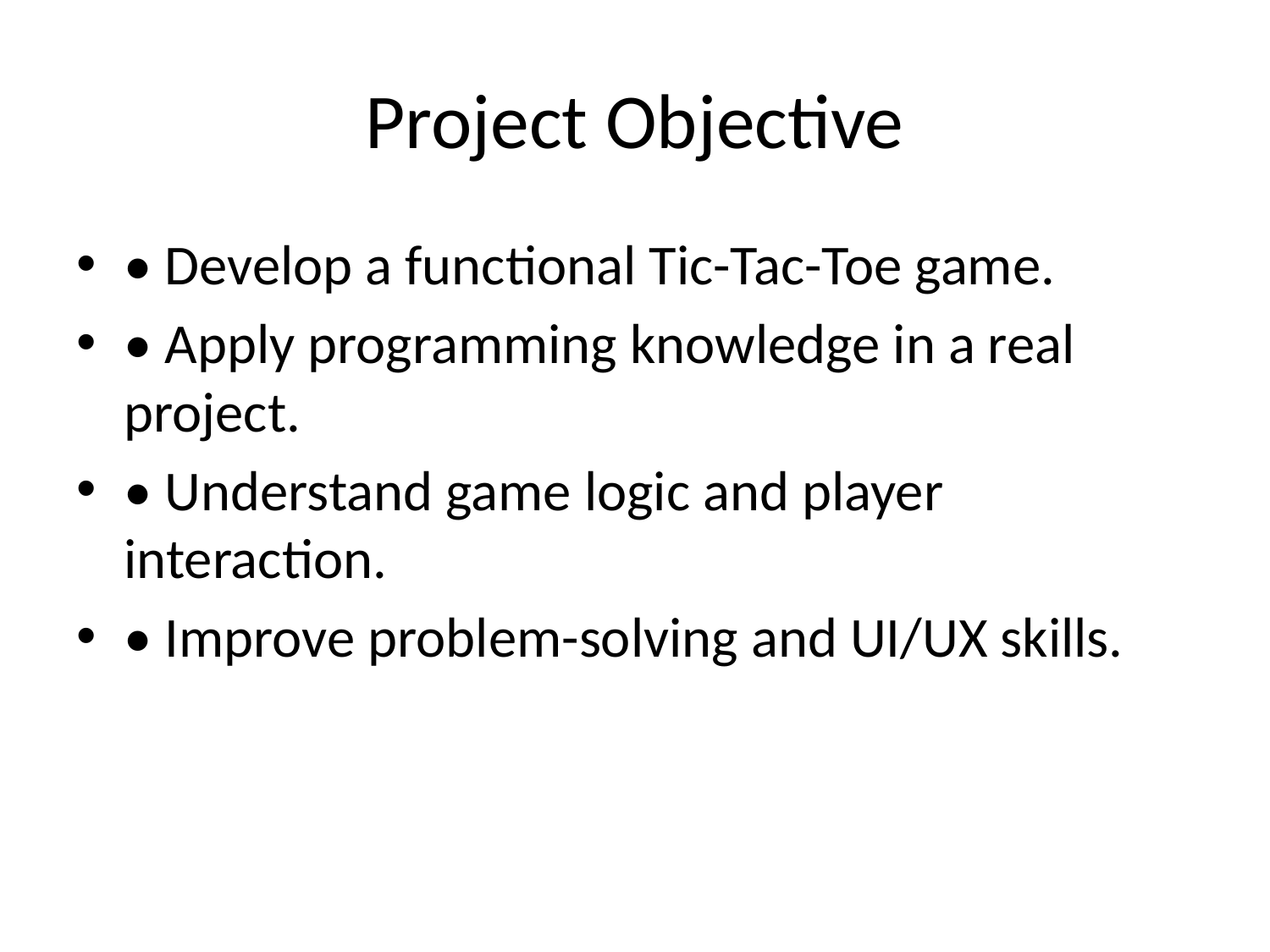

# Project Objective
• Develop a functional Tic-Tac-Toe game.
• Apply programming knowledge in a real project.
• Understand game logic and player interaction.
• Improve problem-solving and UI/UX skills.